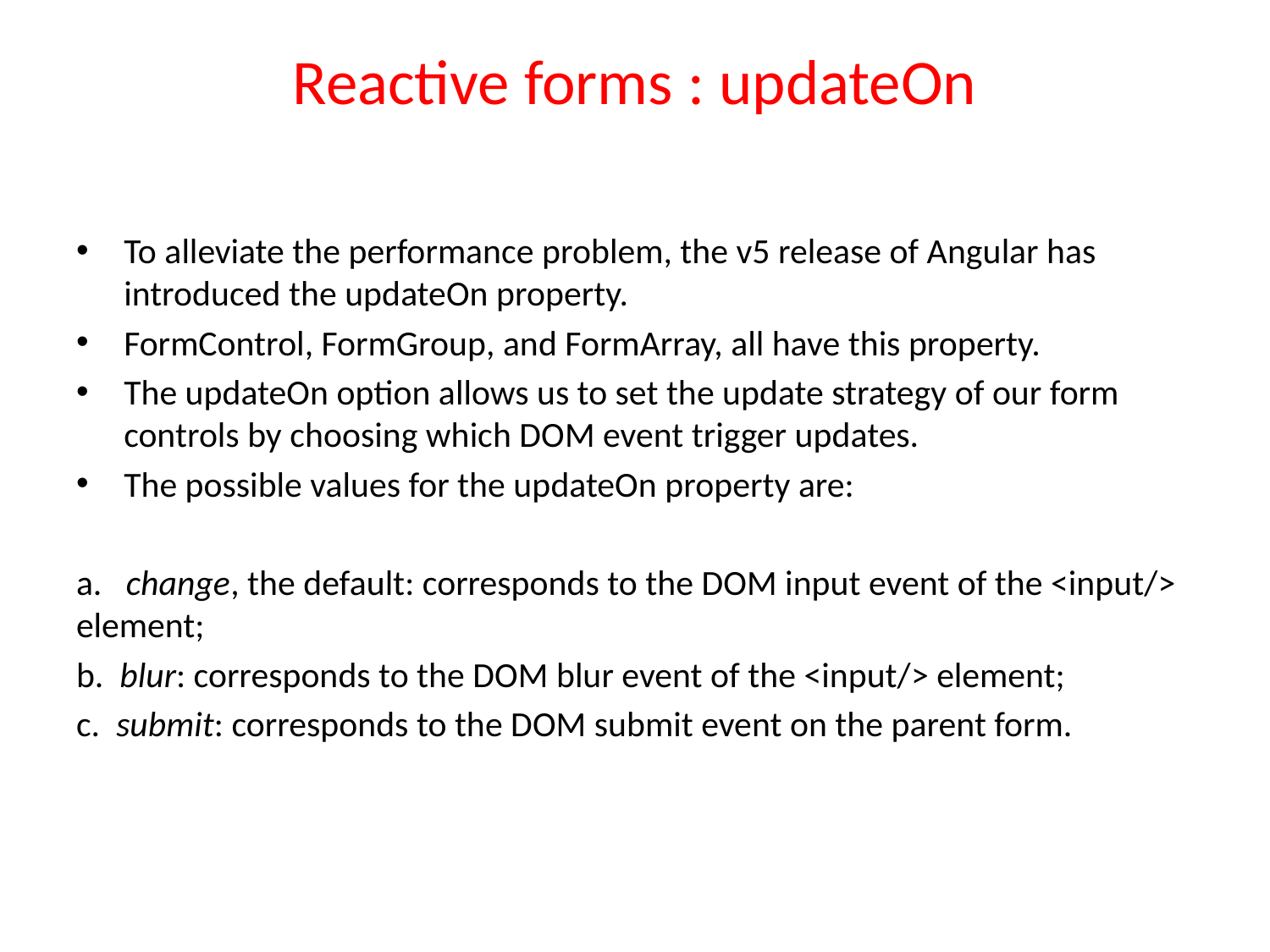

# Reactive forms : updateOn
To alleviate the performance problem, the v5 release of Angular has introduced the updateOn property.
FormControl, FormGroup, and FormArray, all have this property.
The updateOn option allows us to set the update strategy of our form controls by choosing which DOM event trigger updates.
The possible values for the updateOn property are:

a.   change, the default: corresponds to the DOM input event of the <input/> element;
b.  blur: corresponds to the DOM blur event of the <input/> element;
c.  submit: corresponds to the DOM submit event on the parent form.